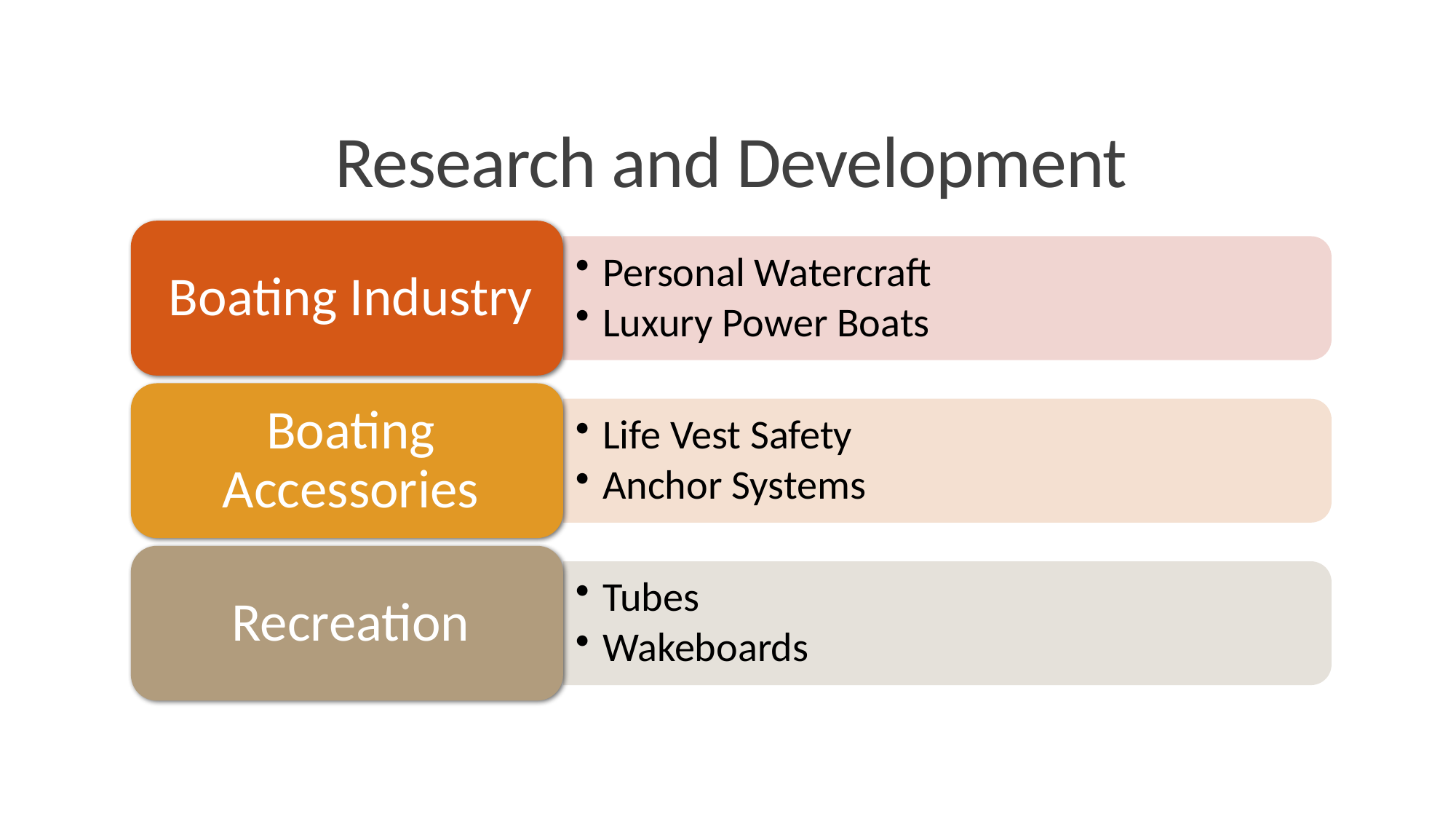

# Research and Development
Personal Watercraft
Luxury Power Boats
Boating Industry
Life Vest Safety
Anchor Systems
Boating Accessories
Tubes
Wakeboards
Recreation